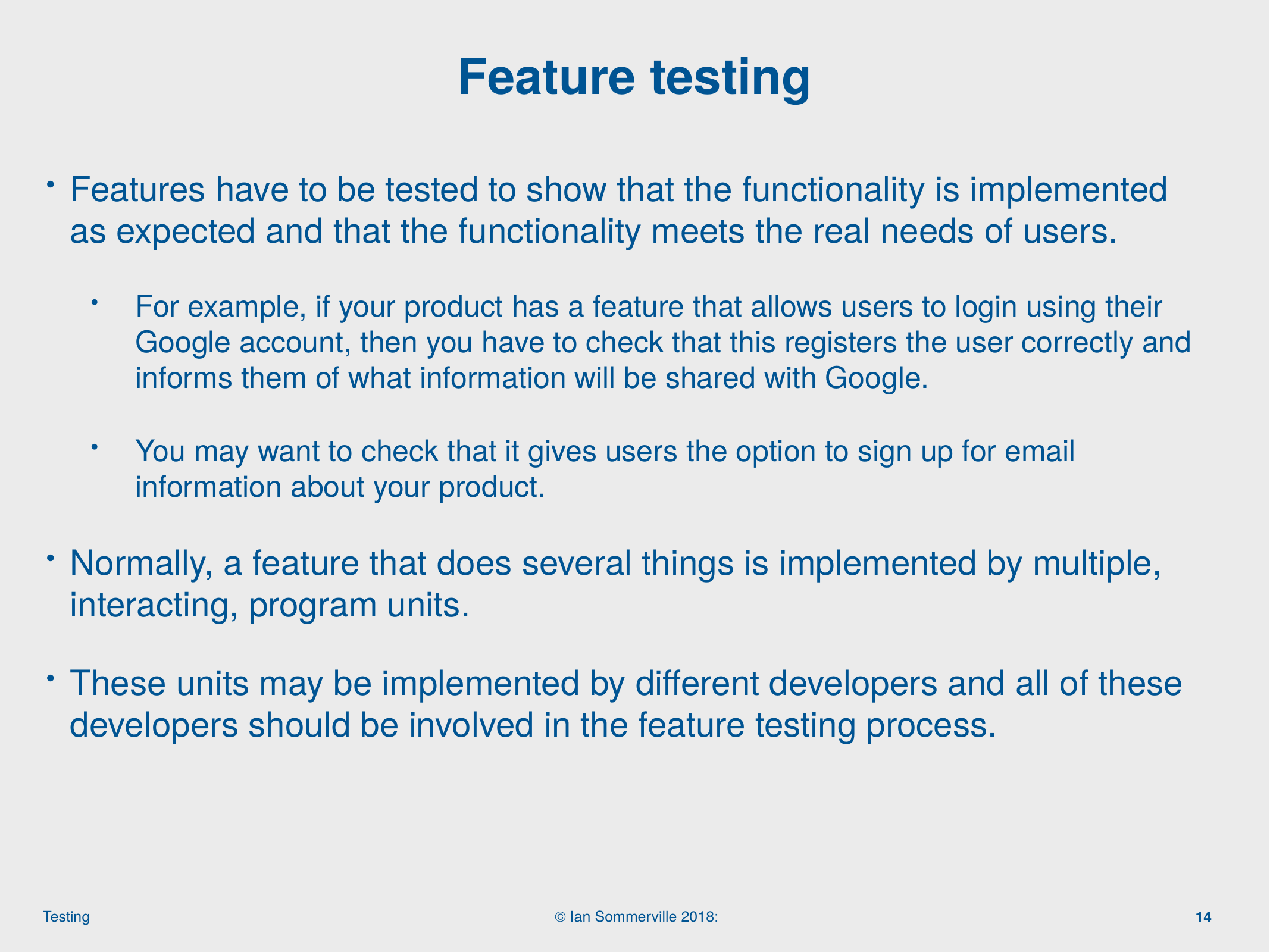

# Feature testing
Features have to be tested to show that the functionality is implemented as expected and that the functionality meets the real needs of users.
For example, if your product has a feature that allows users to login using their Google account, then you have to check that this registers the user correctly and informs them of what information will be shared with Google.
You may want to check that it gives users the option to sign up for email information about your product.
Normally, a feature that does several things is implemented by multiple, interacting, program units.
These units may be implemented by different developers and all of these developers should be involved in the feature testing process.
14